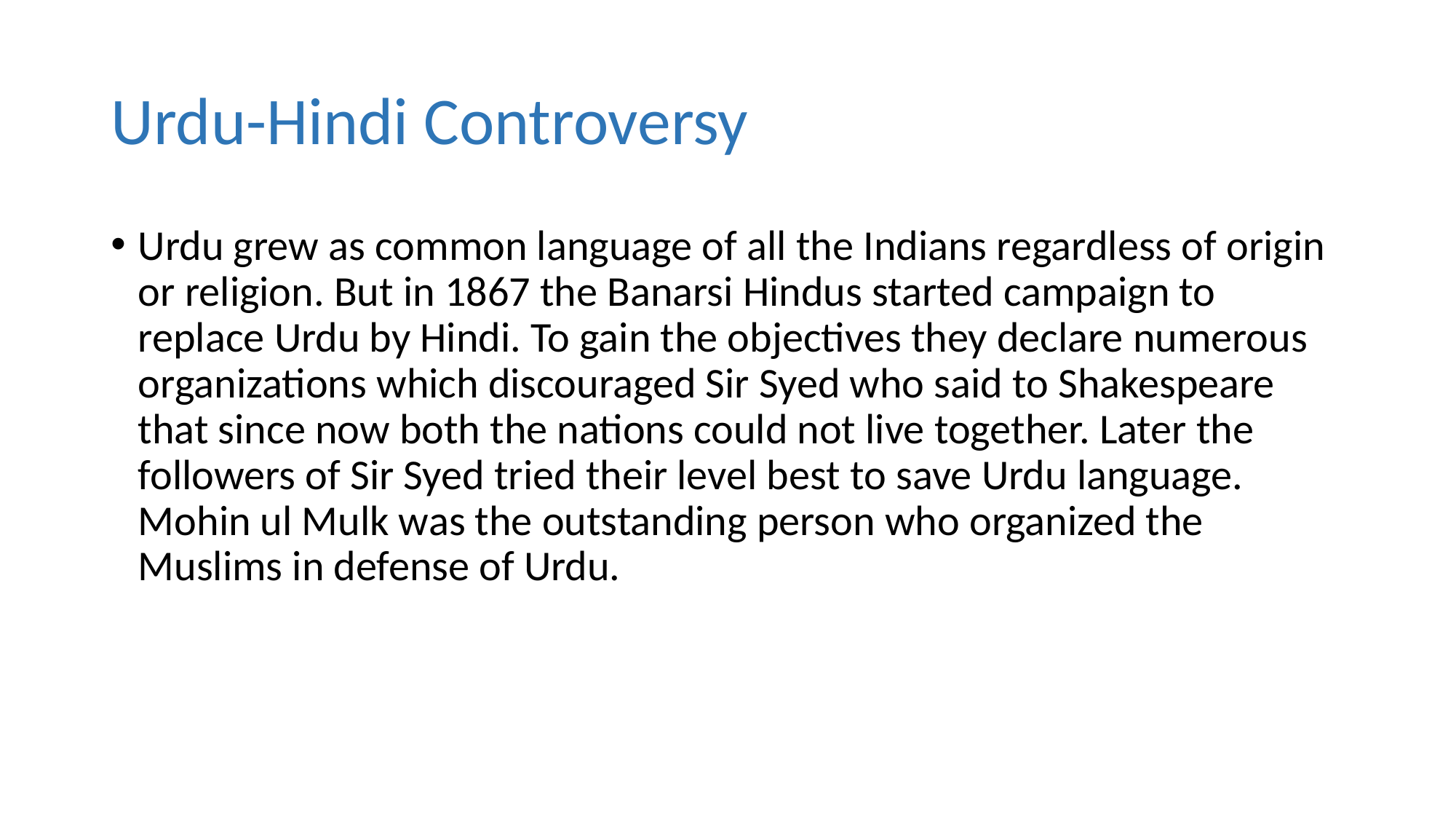

# Urdu-Hindi Controversy
Urdu grew as common language of all the Indians regardless of origin or religion. But in 1867 the Banarsi Hindus started campaign to replace Urdu by Hindi. To gain the objectives they declare numerous organizations which discouraged Sir Syed who said to Shakespeare that since now both the nations could not live together. Later the followers of Sir Syed tried their level best to save Urdu language. Mohin ul Mulk was the outstanding person who organized the Muslims in defense of Urdu.